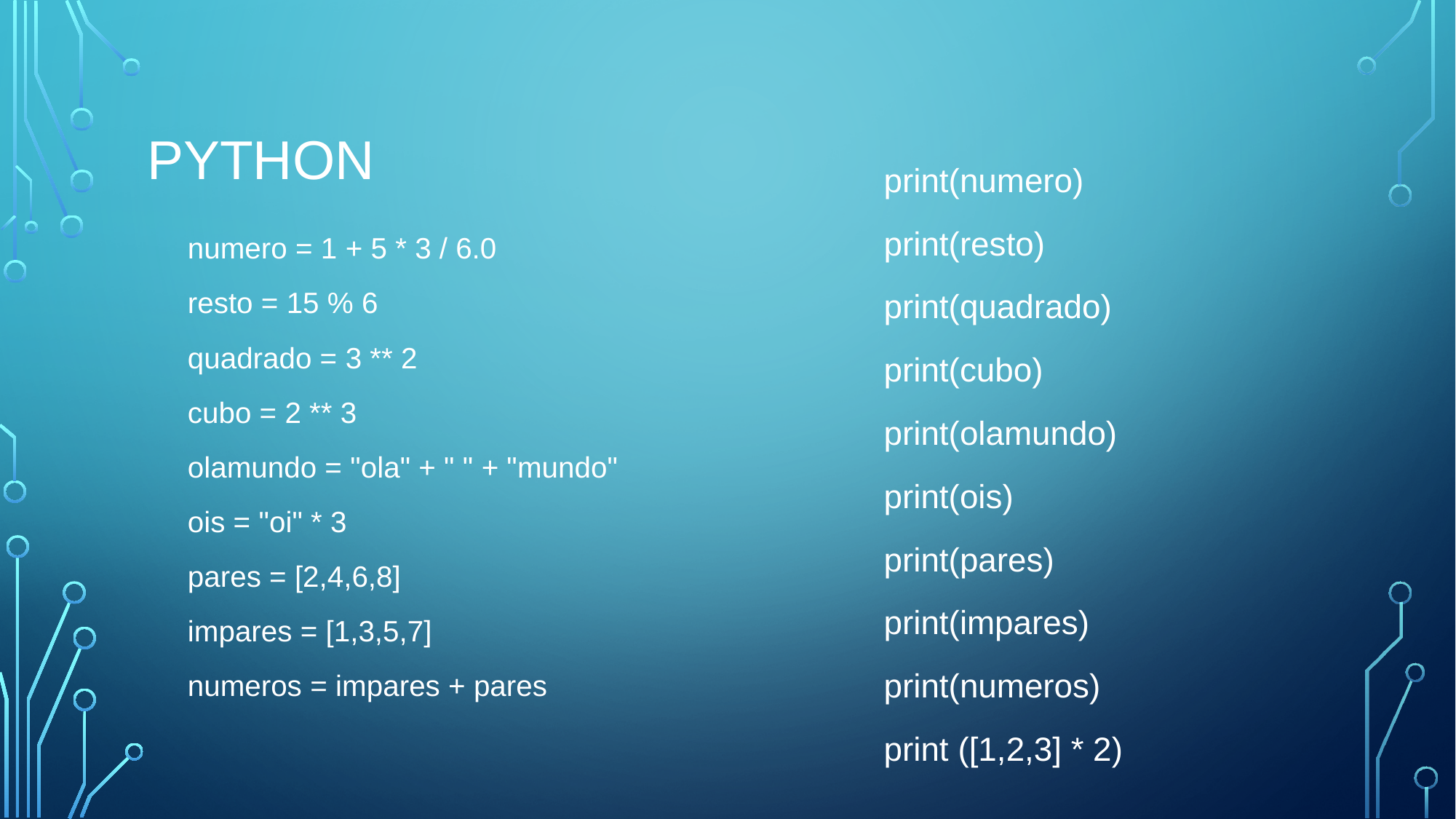

# python
print(numero)
print(resto)
print(quadrado)
print(cubo)
print(olamundo)
print(ois)
print(pares)
print(impares)
print(numeros)
print ([1,2,3] * 2)
numero = 1 + 5 * 3 / 6.0
resto = 15 % 6
quadrado = 3 ** 2
cubo = 2 ** 3
olamundo = "ola" + " " + "mundo"
ois = "oi" * 3
pares = [2,4,6,8]
impares = [1,3,5,7]
numeros = impares + pares